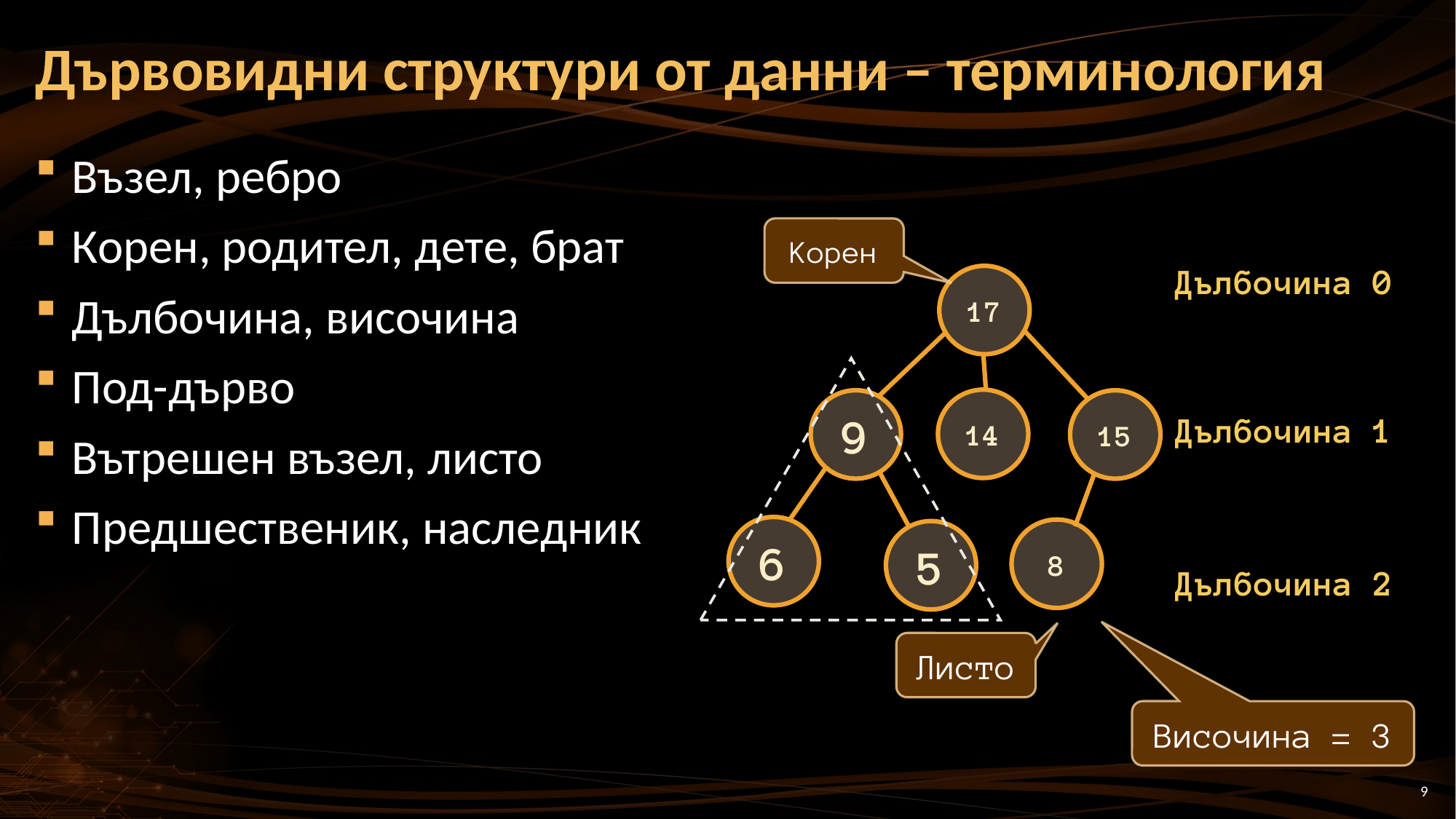

# Дървовидни структури от данни – терминология
Възел, ребро
Корен, родител, дете, брат
Дълбочина, височина
Под-дърво
Вътрешен възел, листо
Предшественик, наследник
Корен
Дълбочина 0
17
14
9
15
6
8
5

Дълбочина 1
Дълбочина 2
Листо
Височина = 3
9